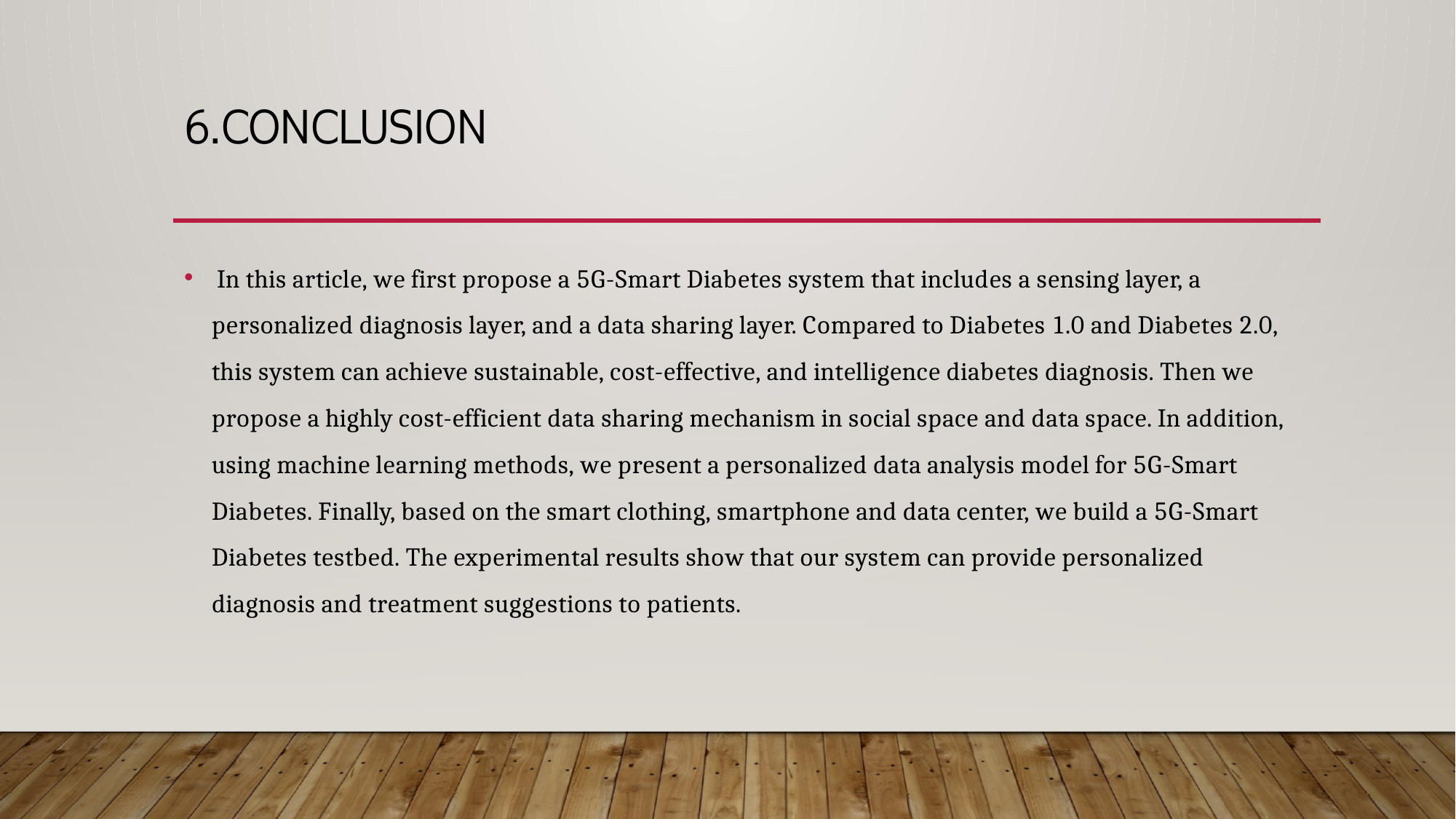

# 6.Conclusion
 In this article, we first propose a 5G-Smart Diabetes system that includes a sensing layer, a personalized diagnosis layer, and a data sharing layer. Compared to Diabetes 1.0 and Diabetes 2.0, this system can achieve sustainable, cost-effective, and intelligence diabetes diagnosis. Then we propose a highly cost-efficient data sharing mechanism in social space and data space. In addition, using machine learning methods, we present a personalized data analysis model for 5G-Smart Diabetes. Finally, based on the smart clothing, smartphone and data center, we build a 5G-Smart Diabetes testbed. The experimental results show that our system can provide personalized diagnosis and treatment suggestions to patients.